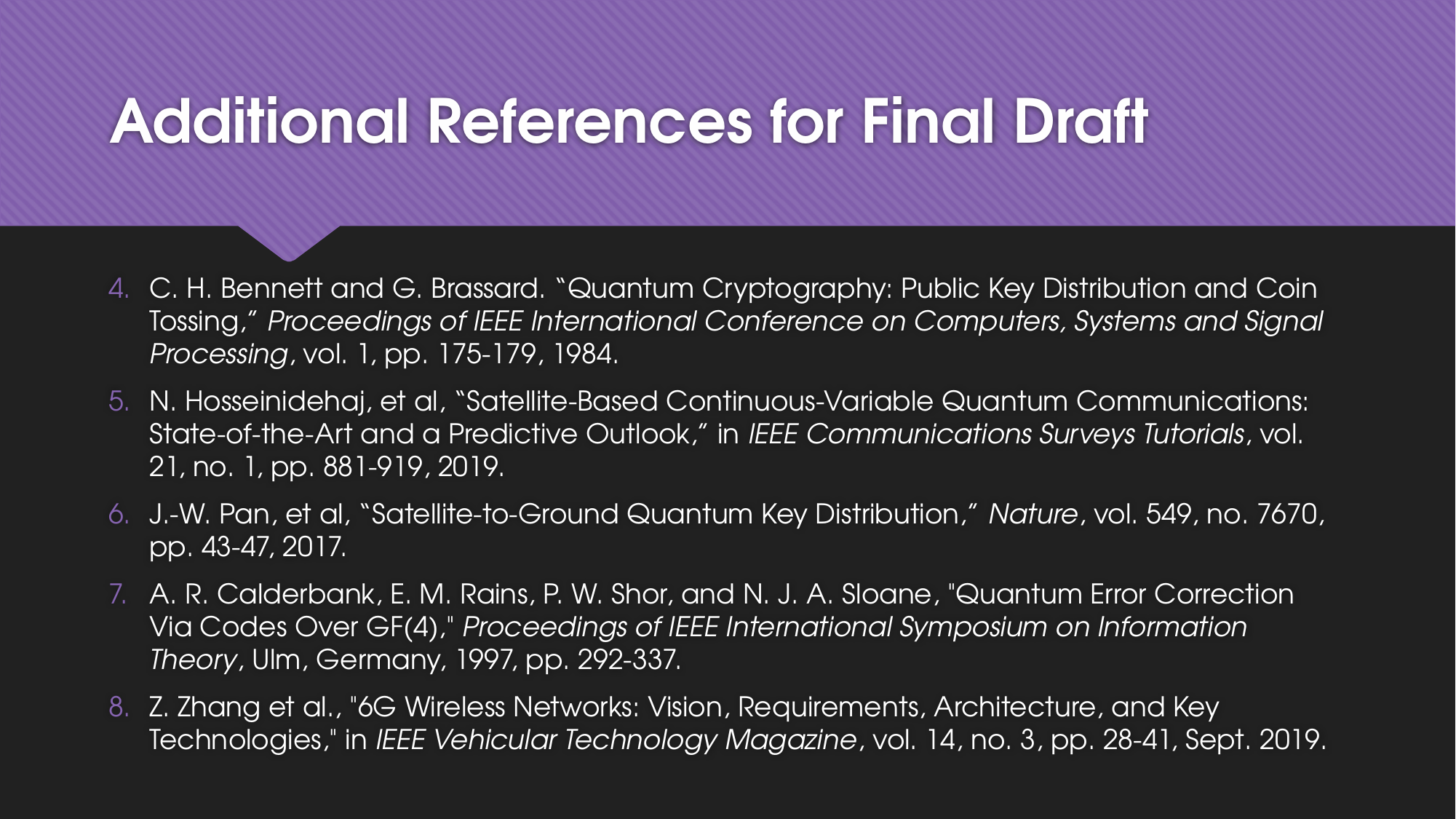

# Additional References for Final Draft
C. H. Bennett and G. Brassard. “Quantum Cryptography: Public Key Distribution and Coin Tossing,” Proceedings of IEEE International Conference on Computers, Systems and Signal Processing, vol. 1, pp. 175-179, 1984.
N. Hosseinidehaj, et al, “Satellite-Based Continuous-Variable Quantum Communications: State-of-the-Art and a Predictive Outlook,” in IEEE Communications Surveys Tutorials, vol. 21, no. 1, pp. 881-919, 2019.
J.-W. Pan, et al, “Satellite-to-Ground Quantum Key Distribution,” Nature, vol. 549, no. 7670, pp. 43-47, 2017.
A. R. Calderbank, E. M. Rains, P. W. Shor, and N. J. A. Sloane, "Quantum Error Correction Via Codes Over GF(4)," Proceedings of IEEE International Symposium on Information Theory, Ulm, Germany, 1997, pp. 292-337.
Z. Zhang et al., "6G Wireless Networks: Vision, Requirements, Architecture, and Key Technologies," in IEEE Vehicular Technology Magazine, vol. 14, no. 3, pp. 28-41, Sept. 2019.